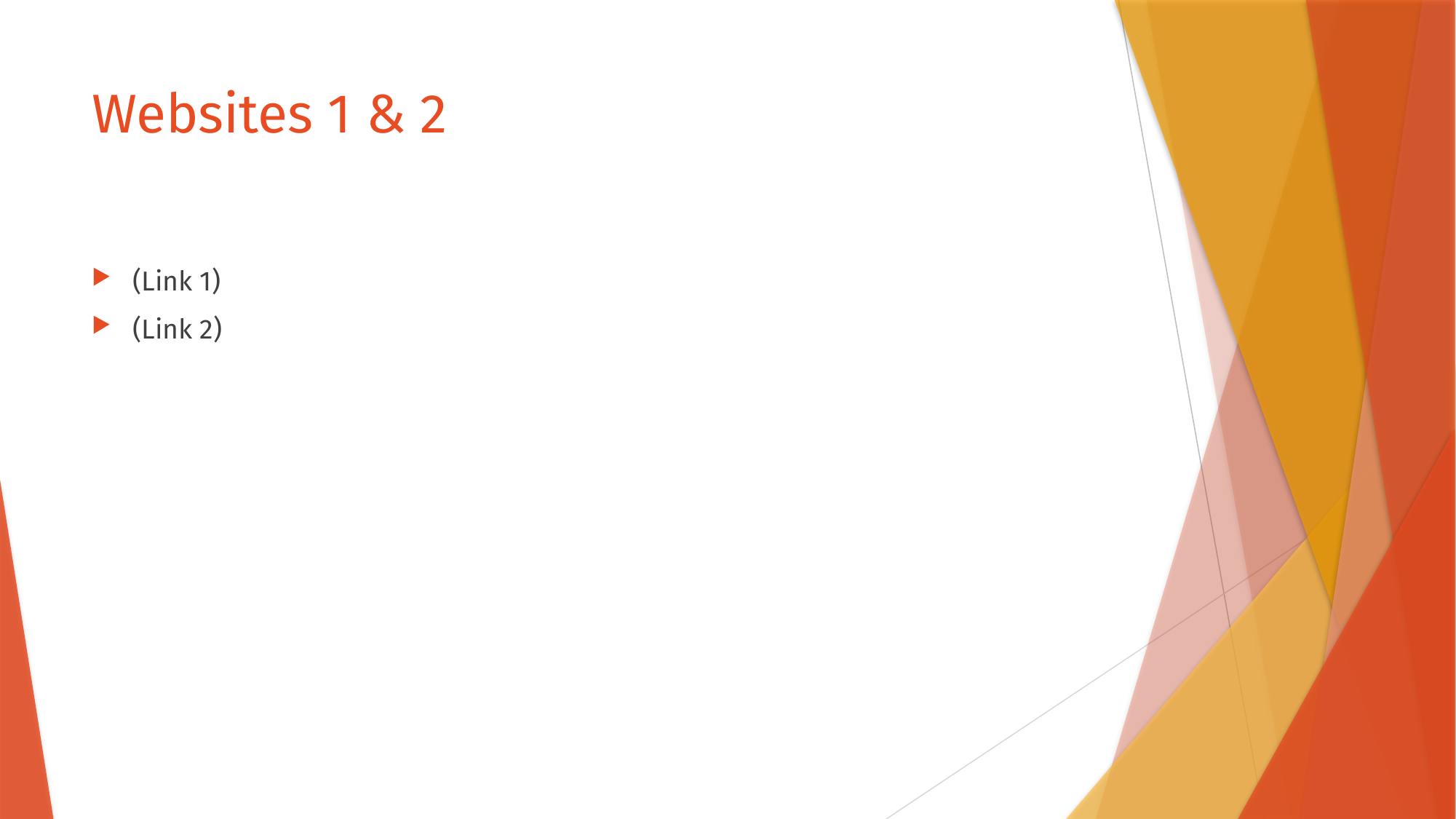

# Websites 1 & 2
(Link 1)
(Link 2)